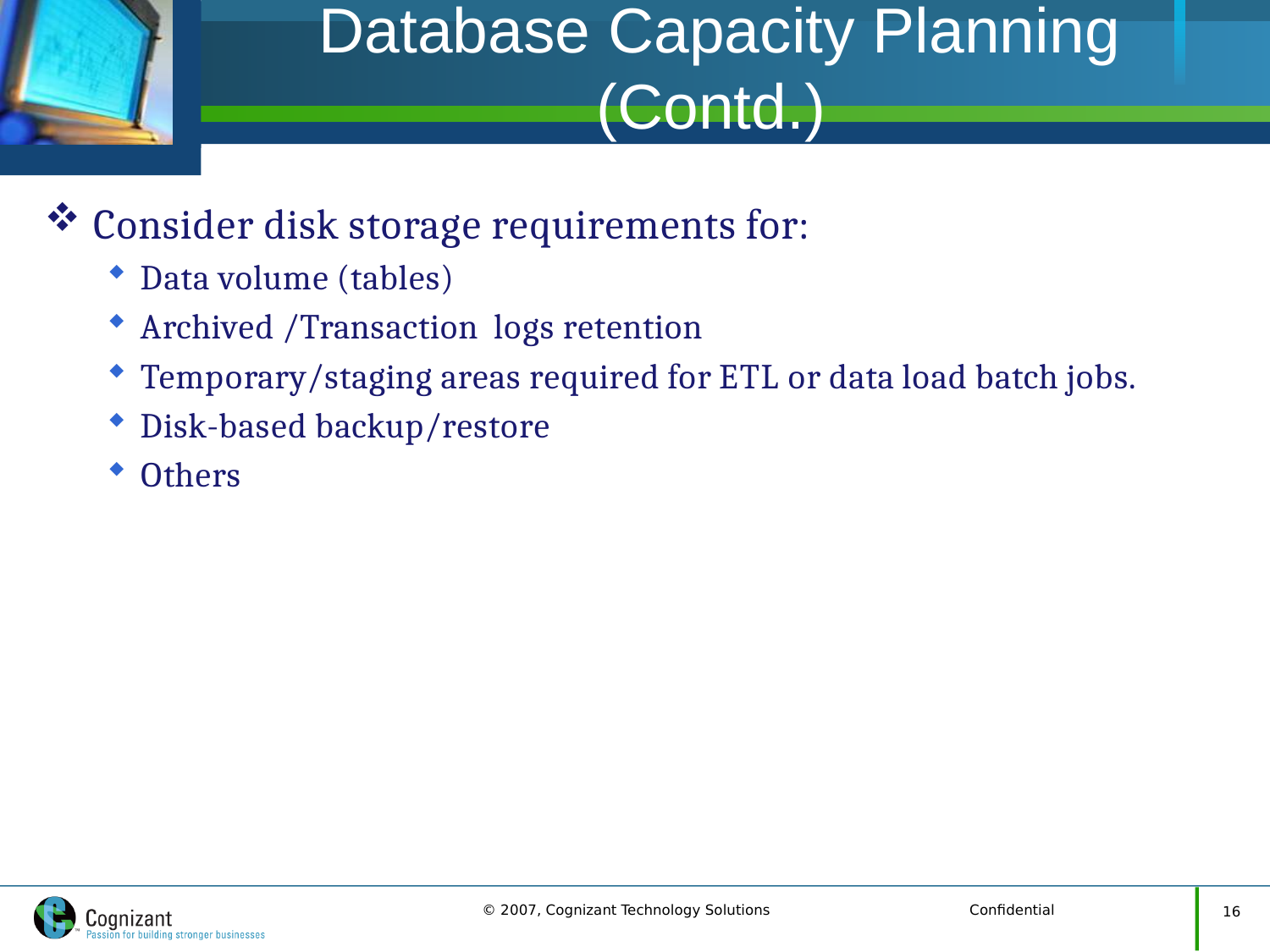

# Database Capacity Planning (Contd.)
Consider disk storage requirements for:
Data volume (tables)
Archived /Transaction  logs retention
Temporary/staging areas required for ETL or data load batch jobs.
Disk-based backup/restore
Others

16